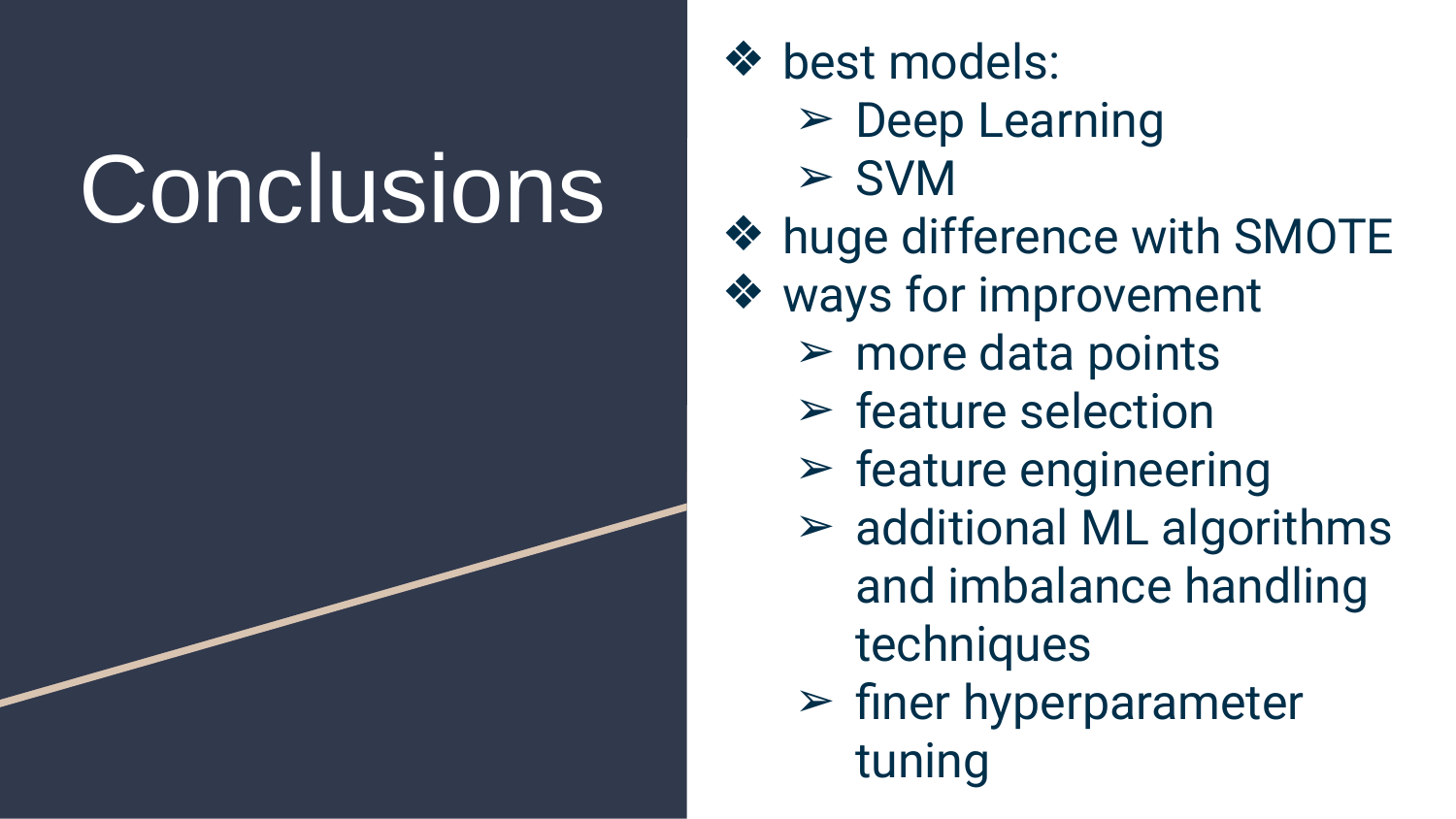

best models:
Deep Learning
SVM
huge difference with SMOTE
ways for improvement
more data points
feature selection
feature engineering
additional ML algorithms and imbalance handling techniques
finer hyperparameter tuning
# Conclusions